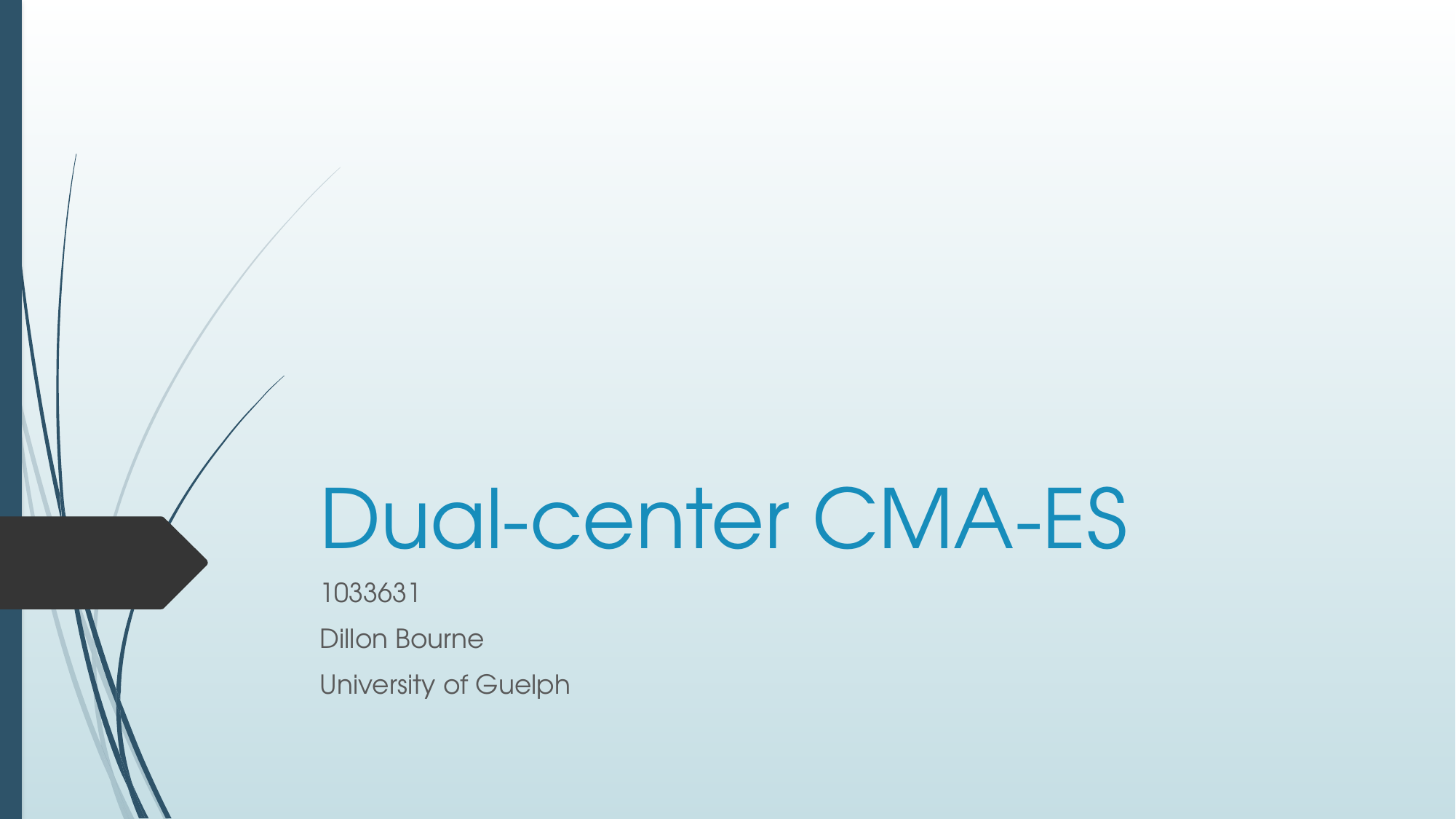

# Dual-center CMA-ES
1033631
Dillon Bourne
University of Guelph